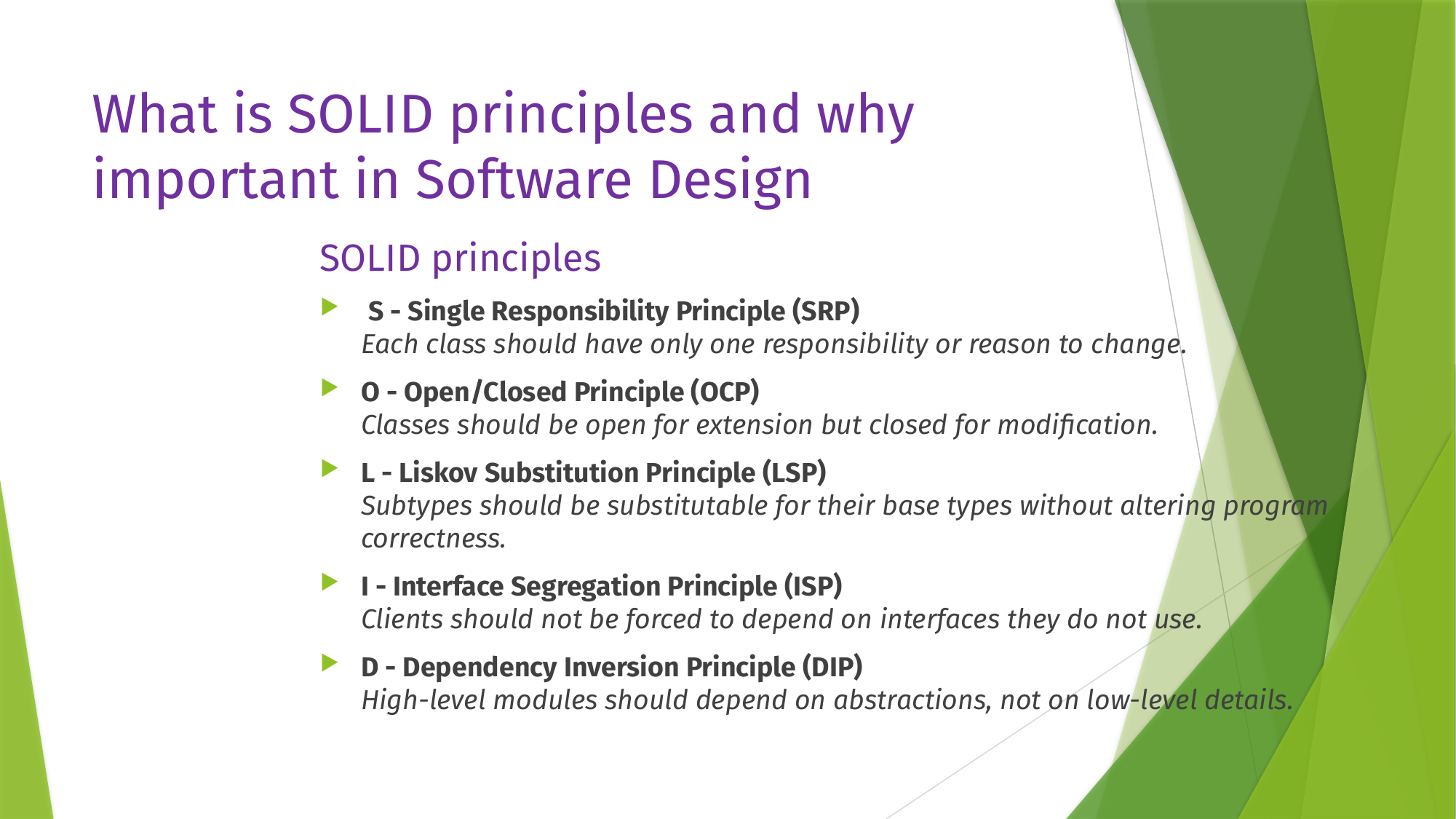

# What is SOLID principles and why important in Software Design
SOLID principles
 S - Single Responsibility Principle (SRP)
Each class should have only one responsibility or reason to change.
O - Open/Closed Principle (OCP)
Classes should be open for extension but closed for modification.
L - Liskov Substitution Principle (LSP)
Subtypes should be substitutable for their base types without altering program correctness.
I - Interface Segregation Principle (ISP)
Clients should not be forced to depend on interfaces they do not use.
D - Dependency Inversion Principle (DIP)
High-level modules should depend on abstractions, not on low-level details.